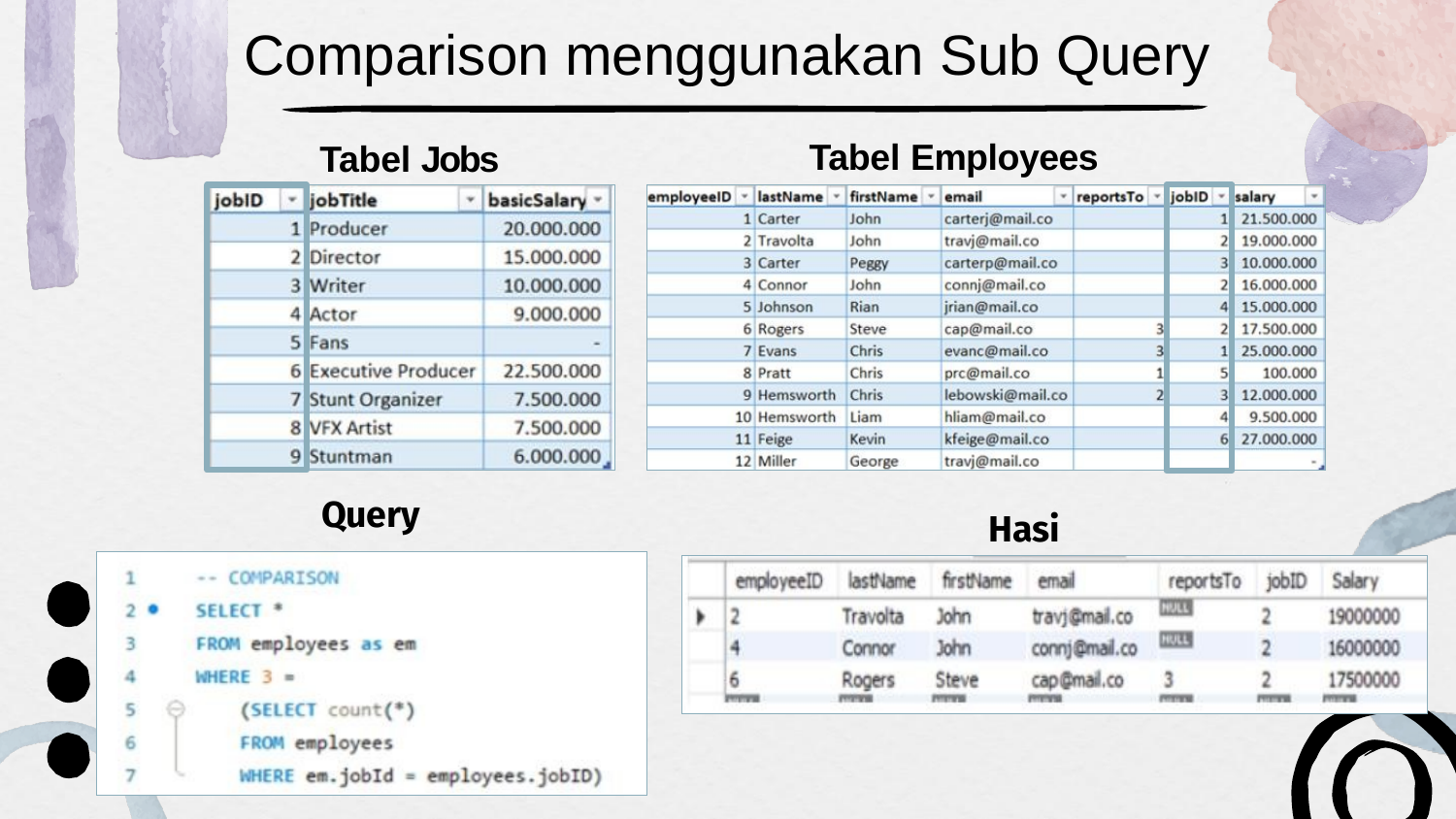

# Comparison menggunakan Sub Query

Tabel Employees
Tabel Jobs

Query
Hasil